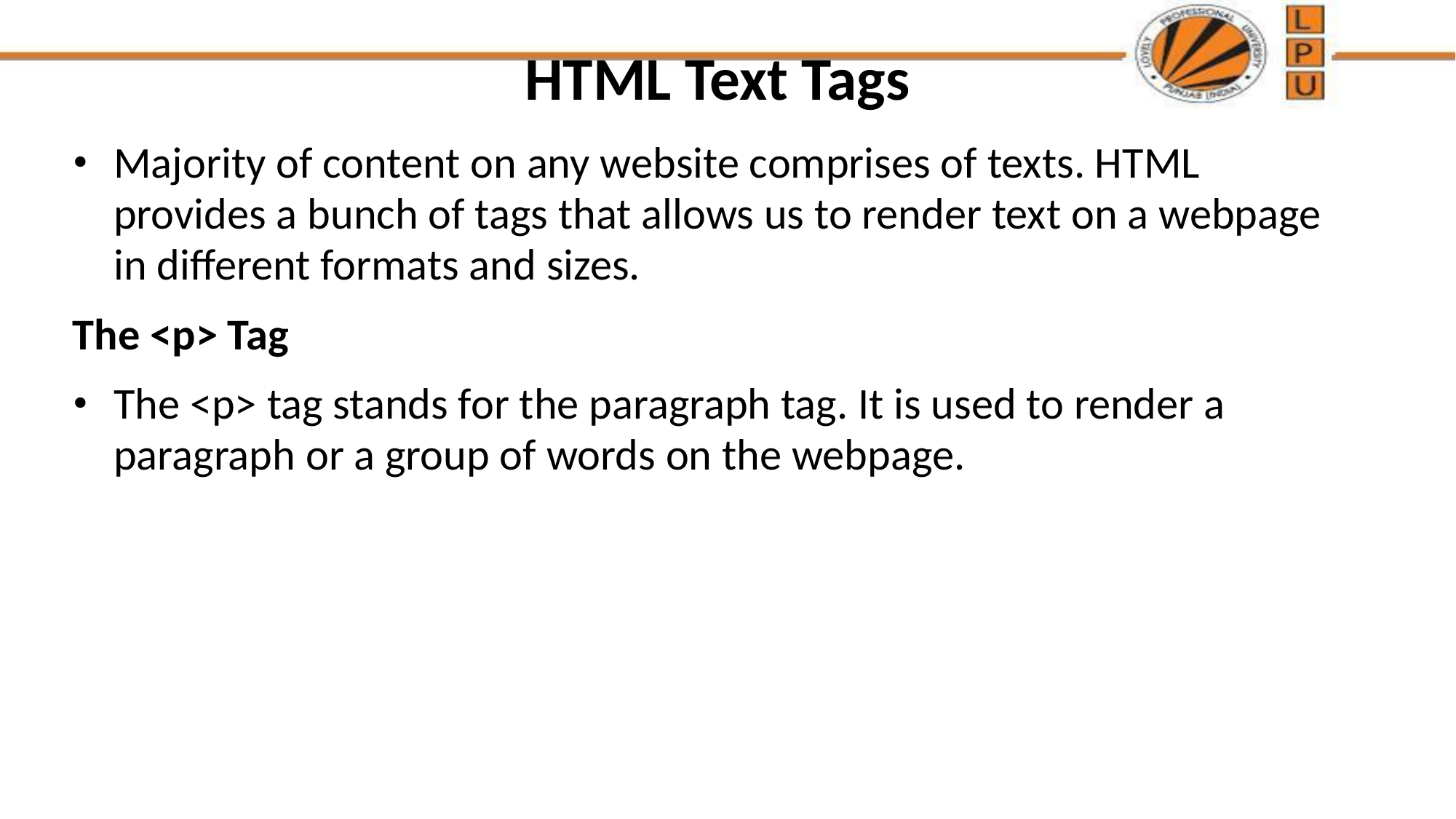

# HTML Text Tags
Majority of content on any website comprises of texts. HTML provides a bunch of tags that allows us to render text on a webpage in different formats and sizes.
The <p> Tag
The <p> tag stands for the paragraph tag. It is used to render a paragraph or a group of words on the webpage.